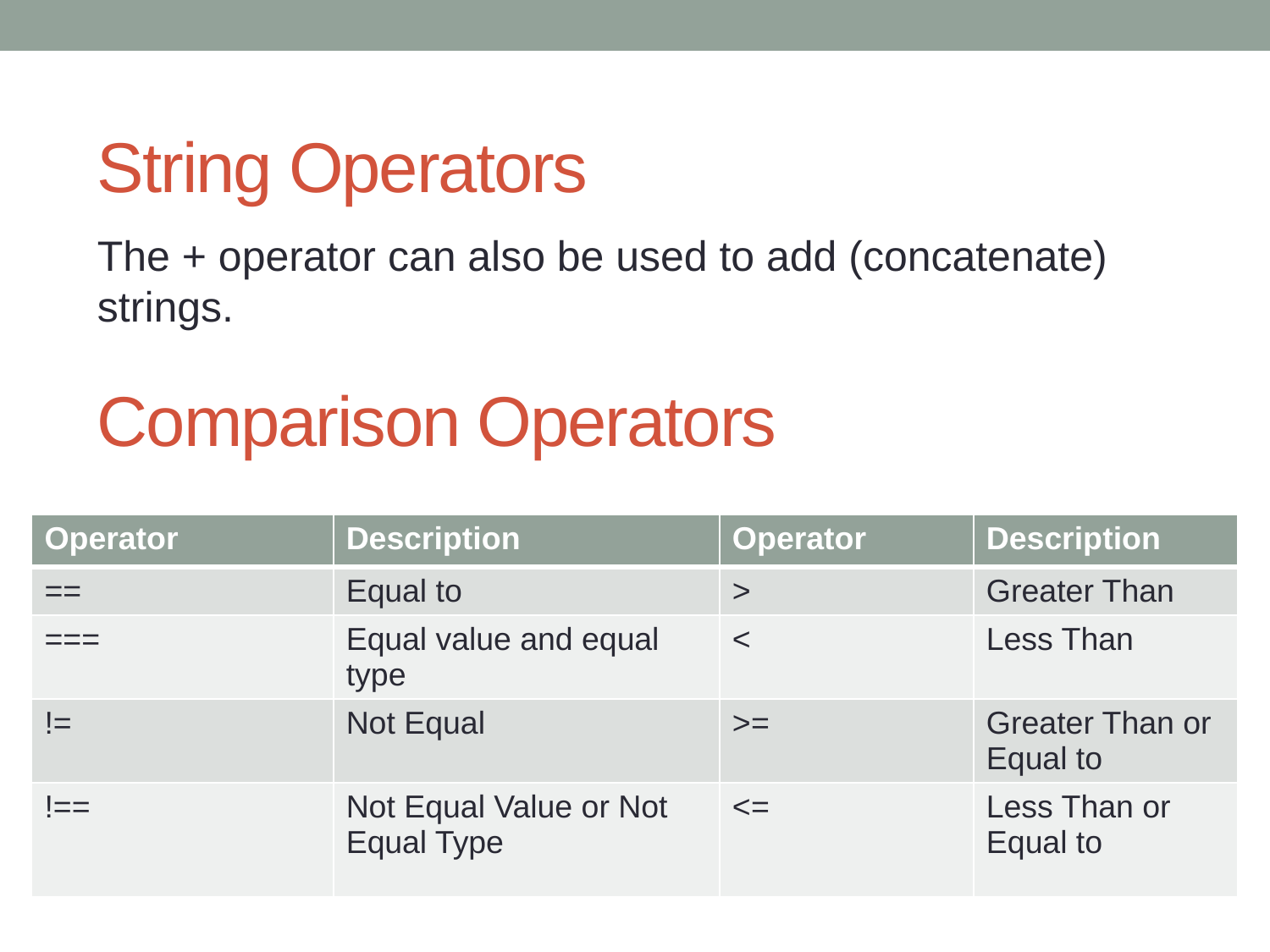

String Operators
The + operator can also be used to add (concatenate) strings.
# Comparison Operators
| Operator | Description | Operator | Description |
| --- | --- | --- | --- |
| == | Equal to | > | Greater Than |
| === | Equal value and equal type | < | Less Than |
| != | Not Equal | >= | Greater Than or Equal to |
| !== | Not Equal Value or Not Equal Type | <= | Less Than or Equal to |